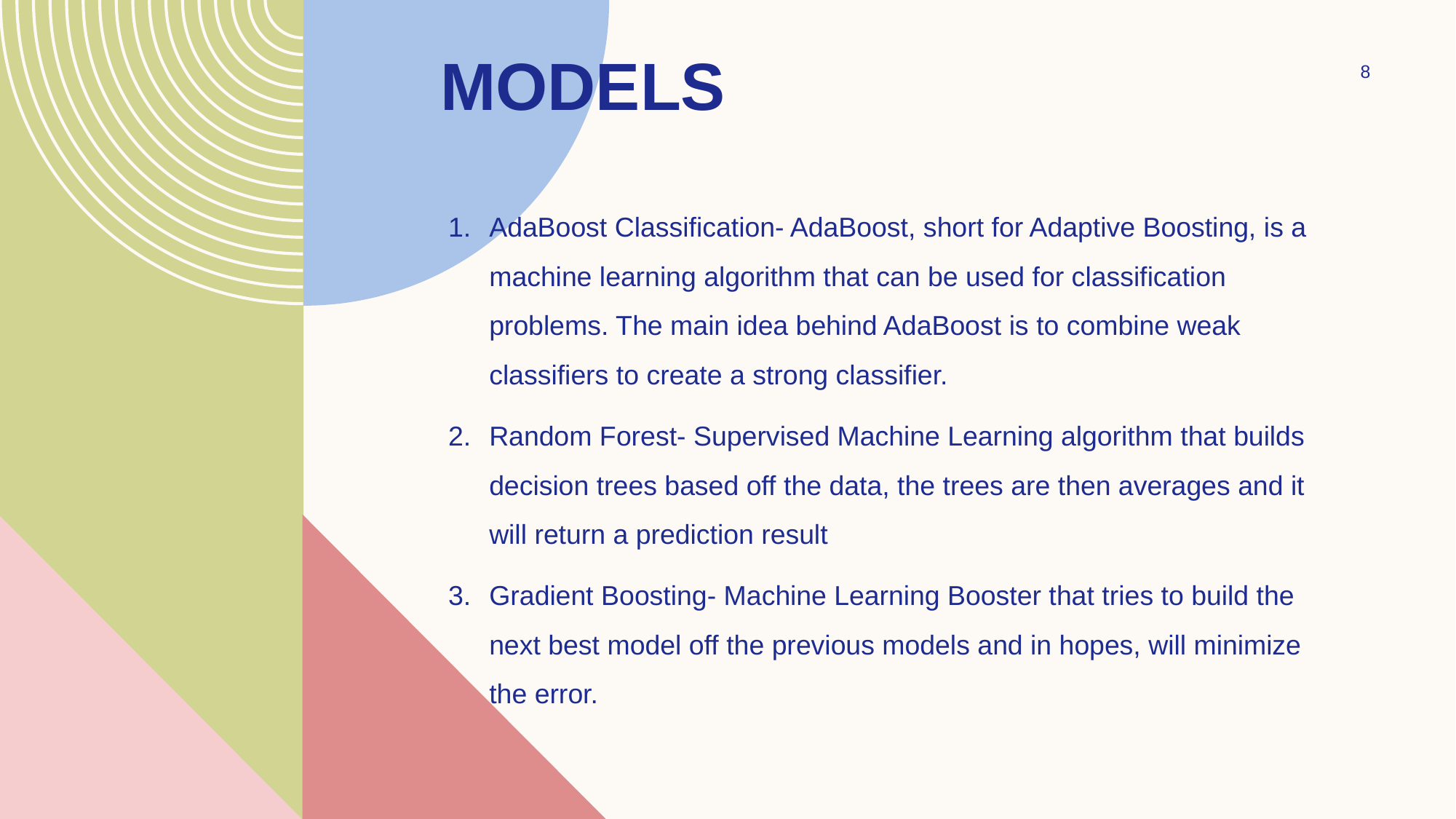

# Models
8
AdaBoost Classification- AdaBoost, short for Adaptive Boosting, is a machine learning algorithm that can be used for classification problems. The main idea behind AdaBoost is to combine weak classifiers to create a strong classifier.
Random Forest- Supervised Machine Learning algorithm that builds decision trees based off the data, the trees are then averages and it will return a prediction result
Gradient Boosting- Machine Learning Booster that tries to build the next best model off the previous models and in hopes, will minimize the error.